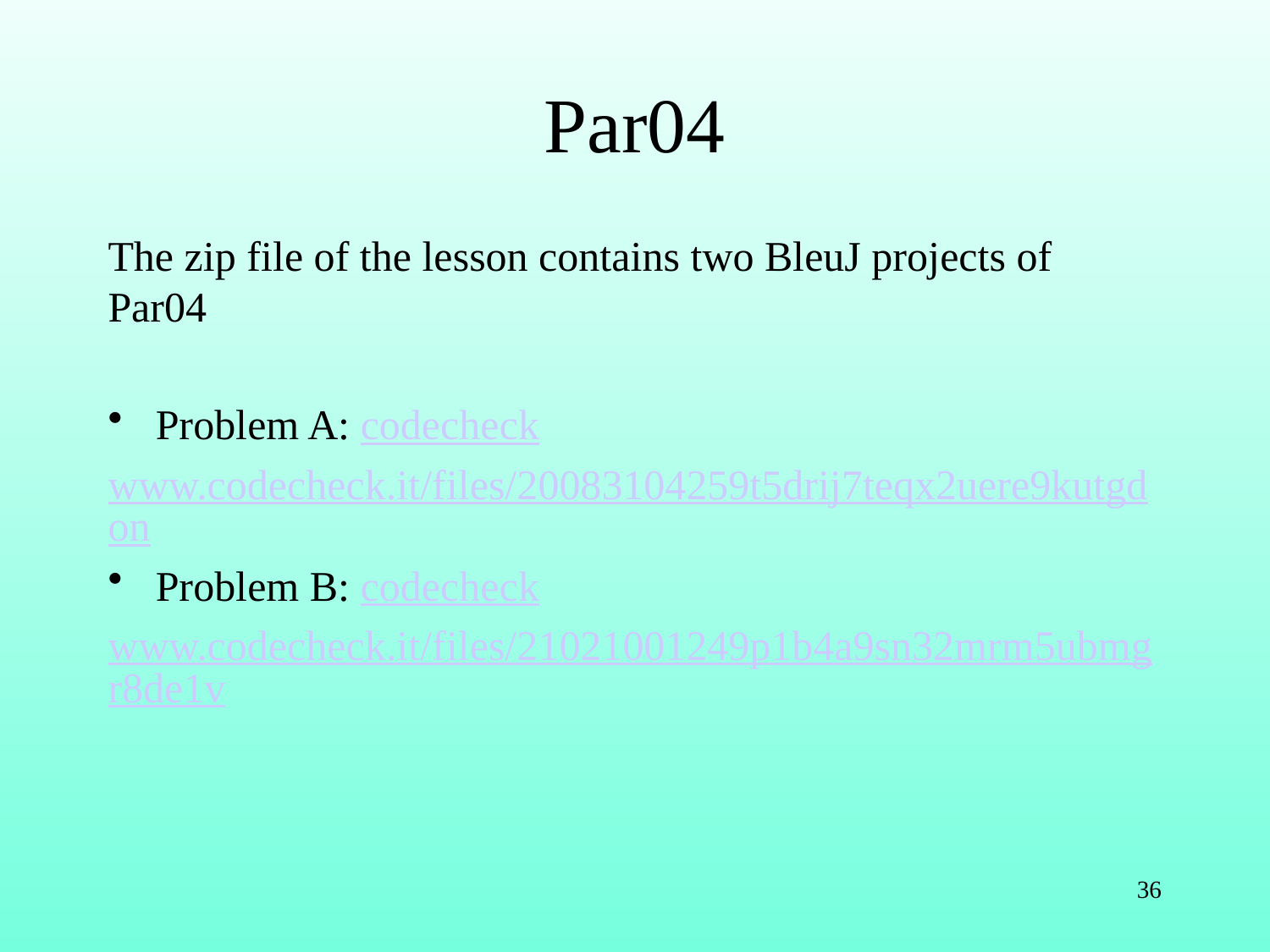

# Par04
The zip file of the lesson contains two BleuJ projects of Par04

Problem A: codecheck
www.codecheck.it/files/20083104259t5drij7teqx2uere9kutgdon
Problem B: codecheck
www.codecheck.it/files/21021001249p1b4a9sn32mrm5ubmgr8de1v
36